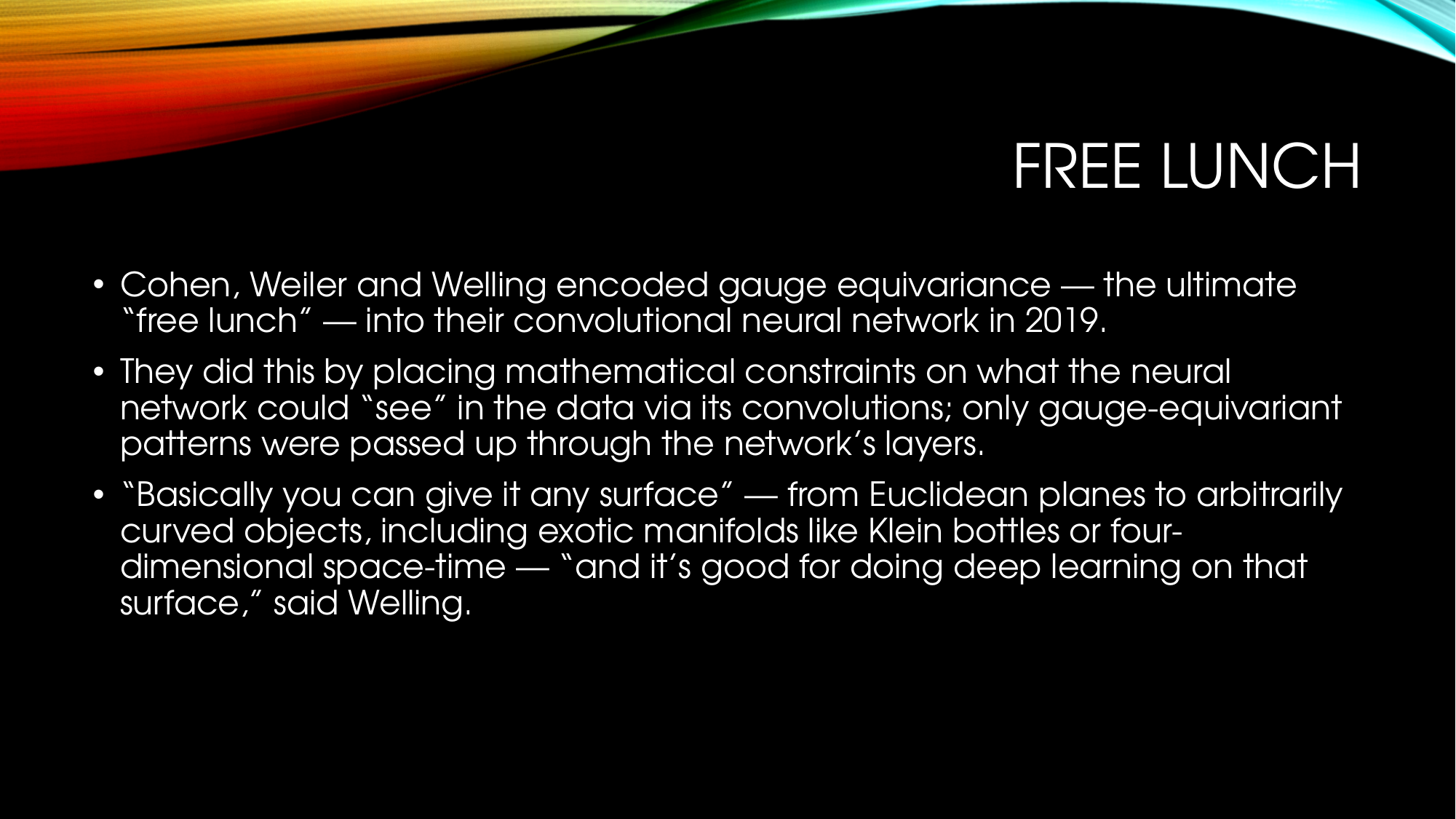

# Free lunch
Cohen, Weiler and Welling encoded gauge equivariance — the ultimate “free lunch” — into their convolutional neural network in 2019.
They did this by placing mathematical constraints on what the neural network could “see” in the data via its convolutions; only gauge-equivariant patterns were passed up through the network’s layers.
“Basically you can give it any surface” — from Euclidean planes to arbitrarily curved objects, including exotic manifolds like Klein bottles or four-dimensional space-time — “and it’s good for doing deep learning on that surface,” said Welling.